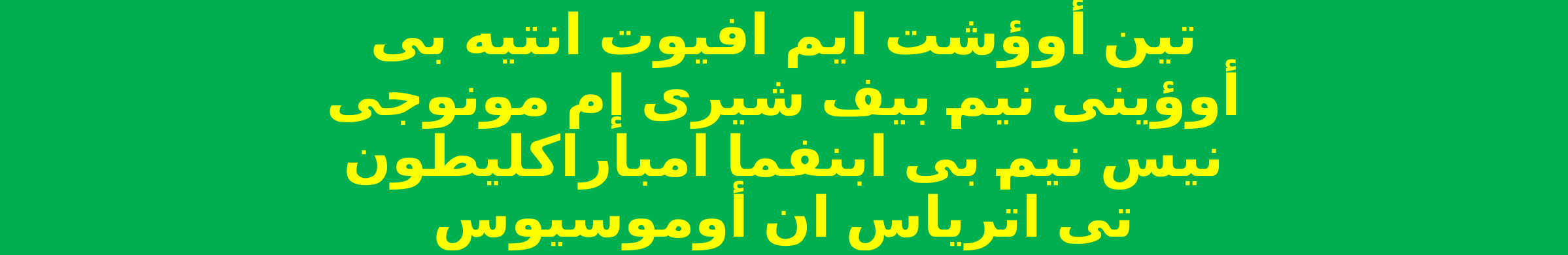

تين أوؤشت ايم افيوت انتيه بى
أوؤينى نيم بيف شيرى إم مونوجى
نيس نيم بى ابنفما امباراكليطون
تى اترياس ان أوموسيوس